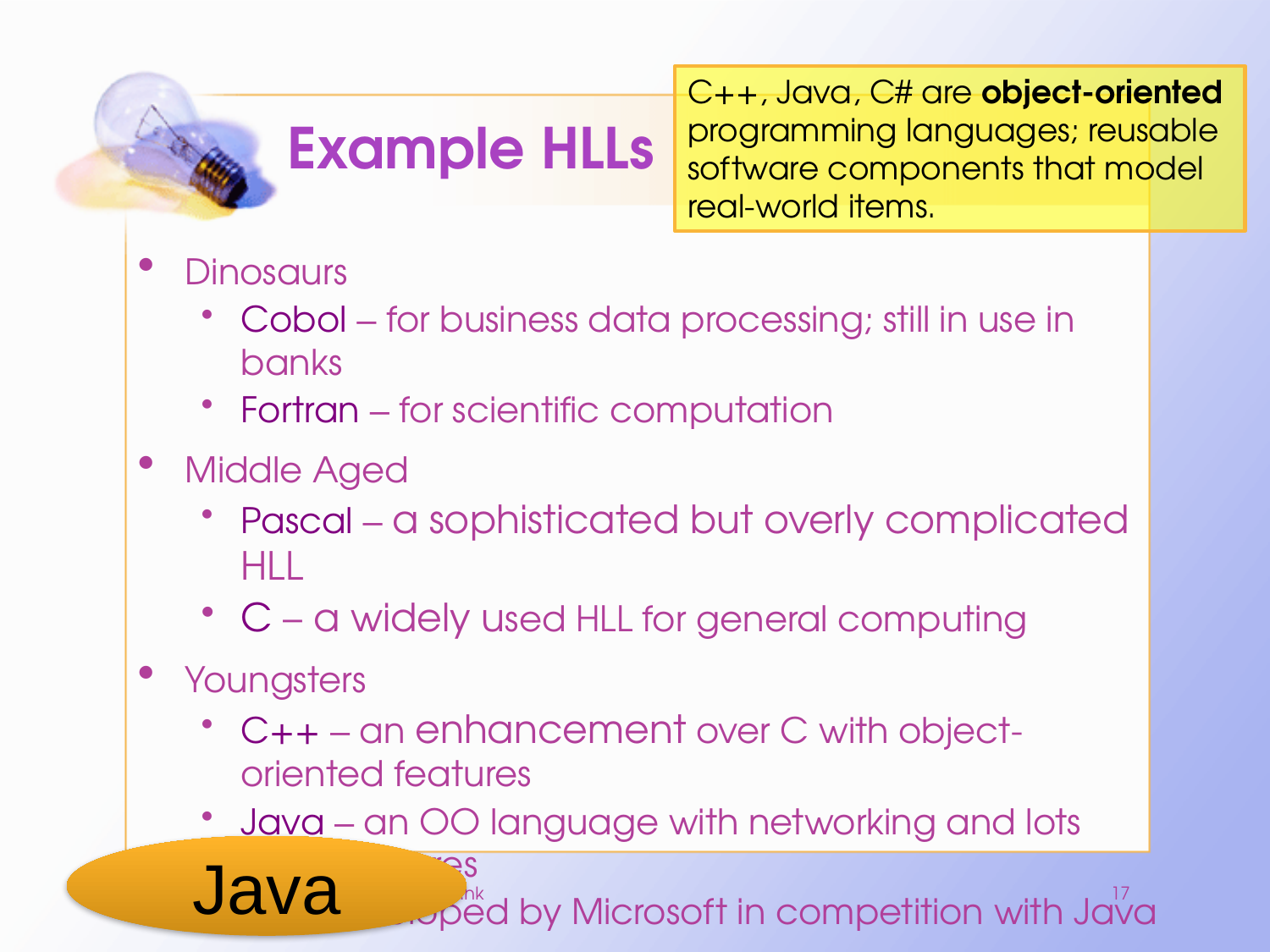

C++, Java, C# are object-oriented programming languages; reusable software components that model real-world items.
# Example HLLs
Dinosaurs
Cobol – for business data processing; still in use in banks
Fortran – for scientific computation
Middle Aged
Pascal – a sophisticated but overly complicated HLL
C – a widely used HLL for general computing
Youngsters
C++ – an enhancement over C with object-oriented features
Java – an OO language with networking and lots other features
C# - developed by Microsoft in competition with Java
Java
(C) VTC, Prepared by sm-lau@vtc.edu.hk
17